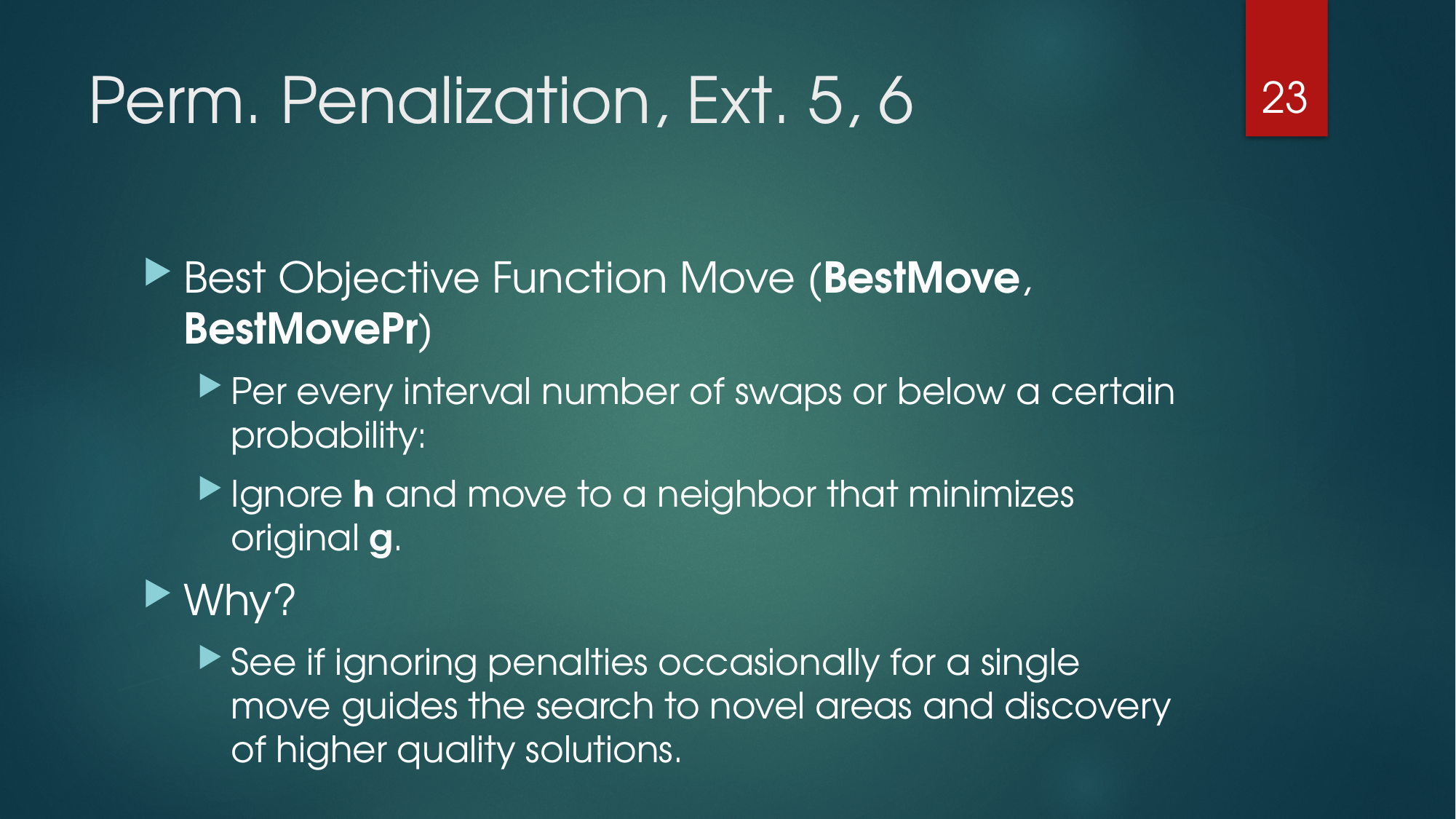

23
# Perm. Penalization, Ext. 5, 6
Best Objective Function Move (BestMove, BestMovePr)
Per every interval number of swaps or below a certain probability:
Ignore h and move to a neighbor that minimizes original g.
Why?
See if ignoring penalties occasionally for a single move guides the search to novel areas and discovery of higher quality solutions.